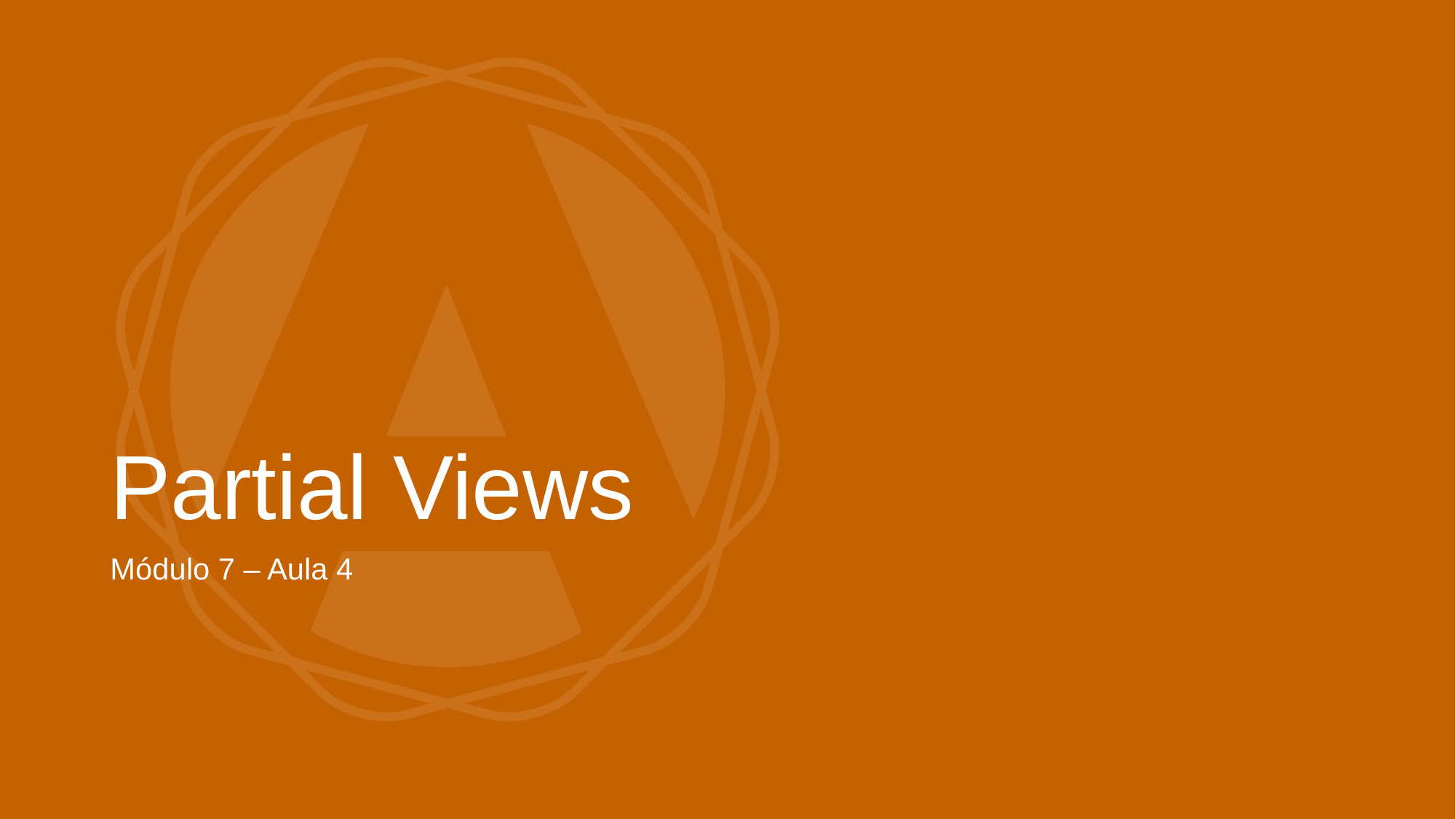

# Partial Views
Módulo 7 – Aula 4